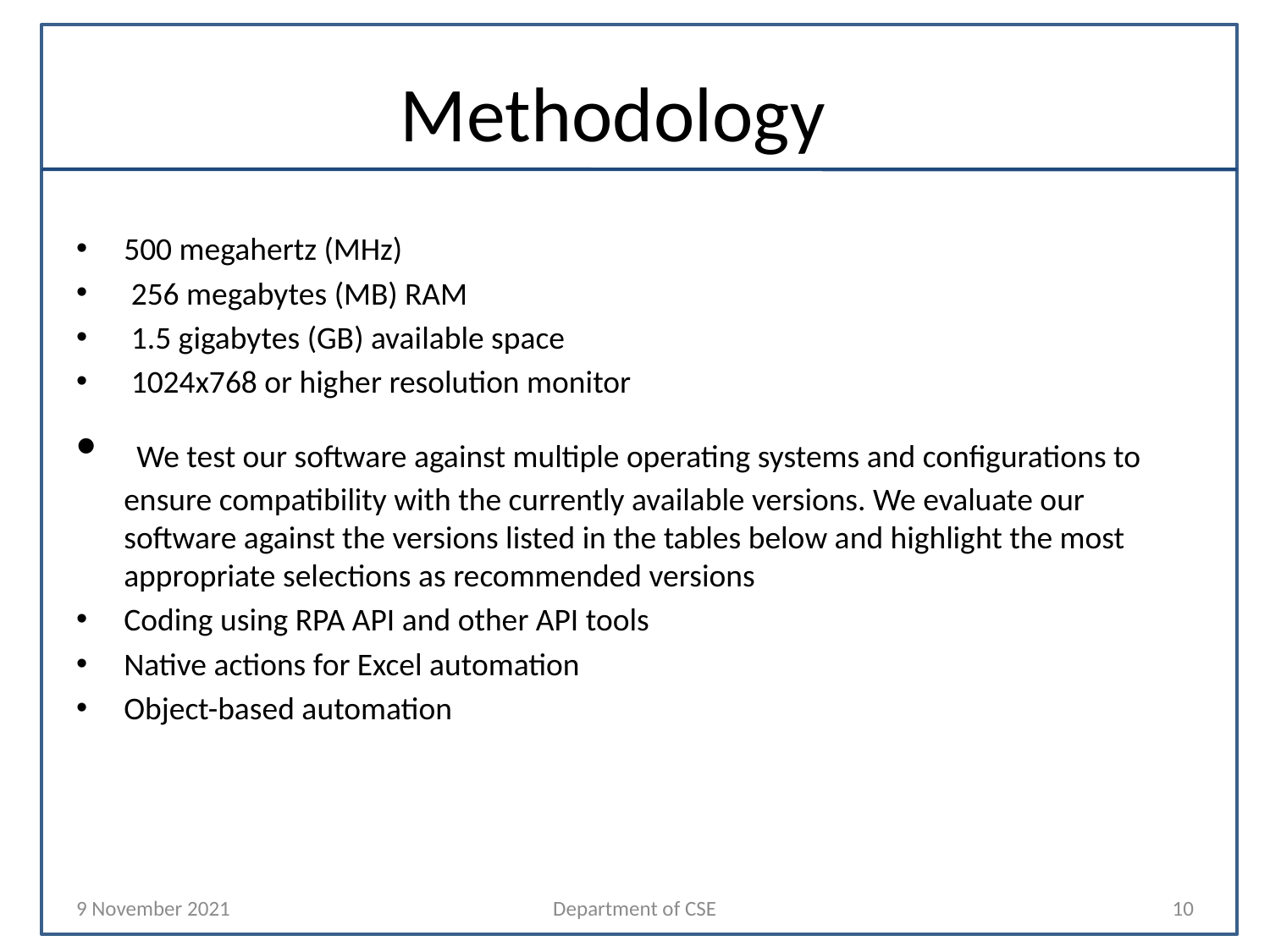

# Methodology
500 megahertz (MHz)
 256 megabytes (MB) RAM
 1.5 gigabytes (GB) available space
 1024x768 or higher resolution monitor
 We test our software against multiple operating systems and configurations to ensure compatibility with the currently available versions. We evaluate our software against the versions listed in the tables below and highlight the most appropriate selections as recommended versions
Coding using RPA API and other API tools
Native actions for Excel automation
Object-based automation

9 November 2021
Department of CSE
10